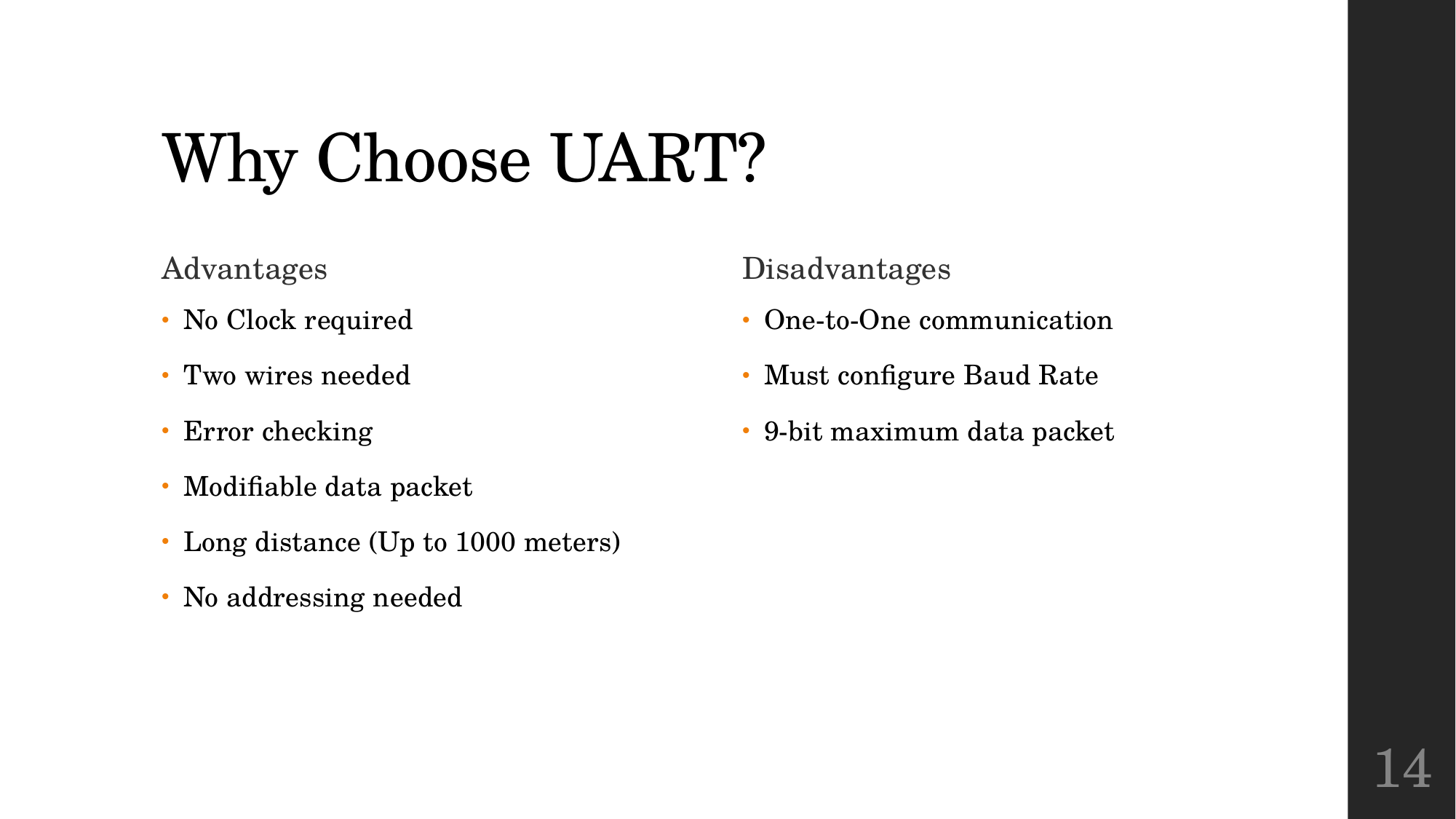

# Why Choose UART?
Advantages
Disadvantages
No Clock required
Two wires needed
Error checking
Modifiable data packet
Long distance (Up to 1000 meters)
No addressing needed

One-to-One communication
Must configure Baud Rate
9-bit maximum data packet
14